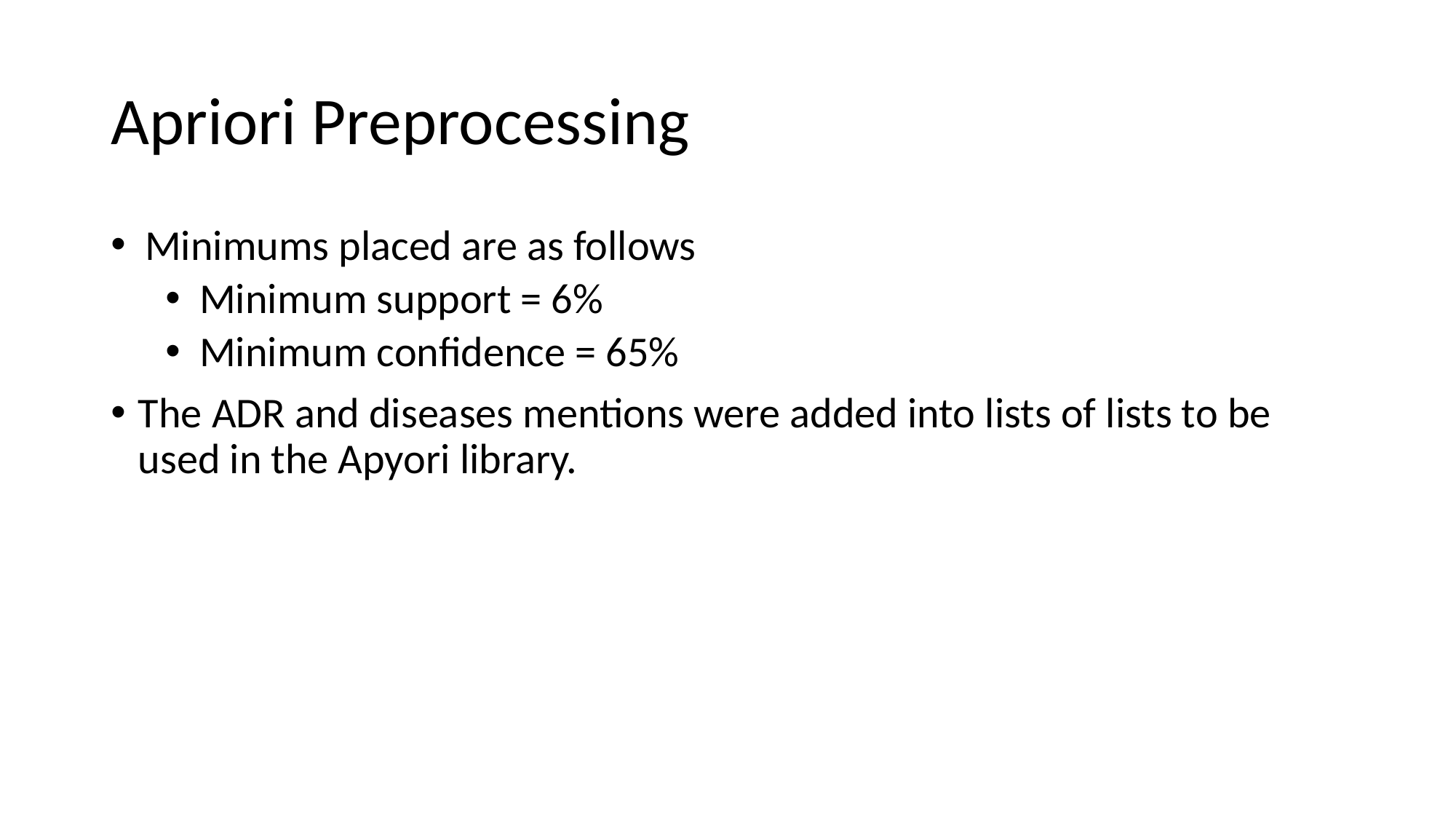

# Apriori Preprocessing
Minimums placed are as follows
Minimum support = 6%
Minimum confidence = 65%
The ADR and diseases mentions were added into lists of lists to be used in the Apyori library.